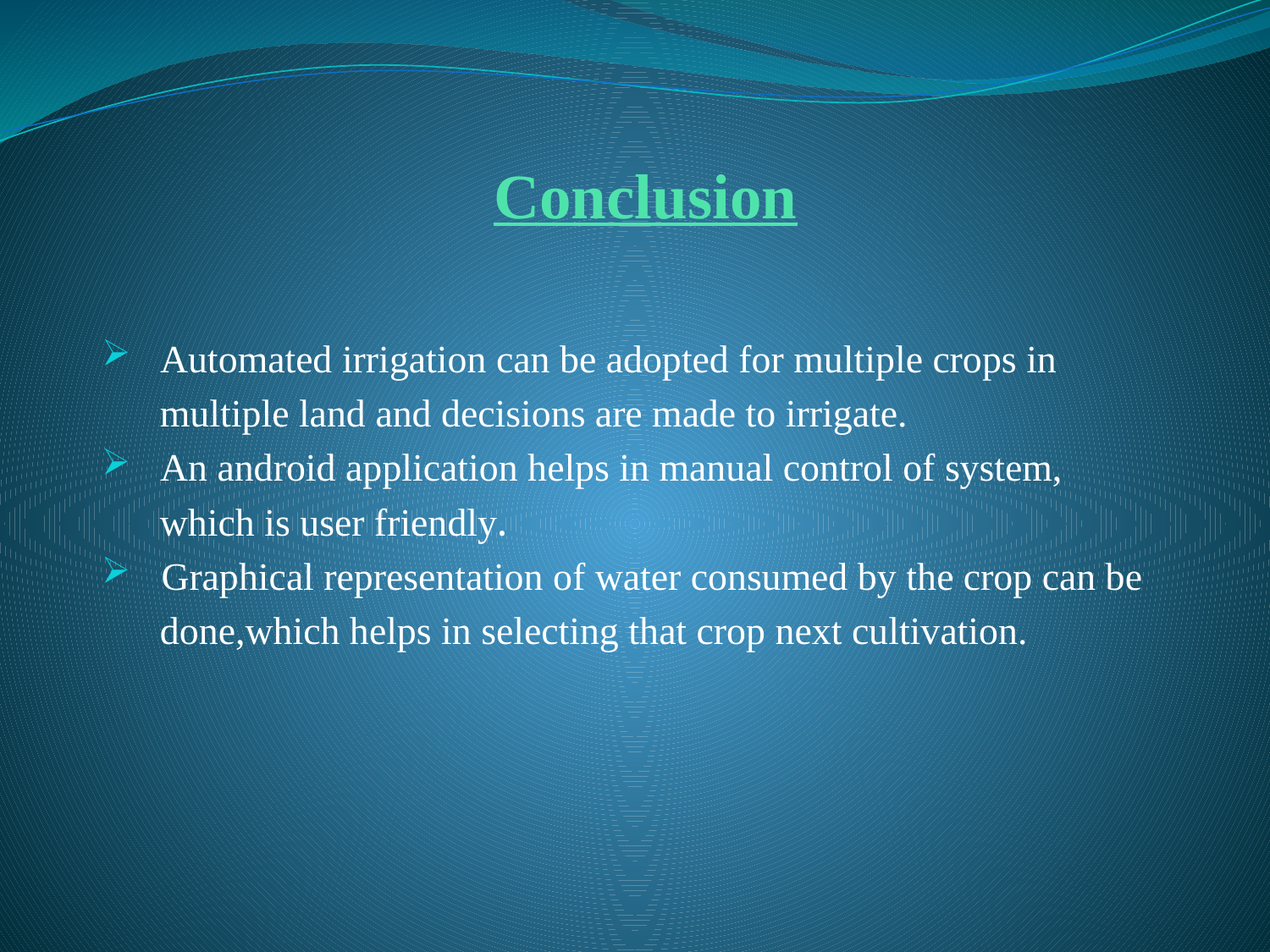

# Conclusion
   Automated irrigation can be adopted for multiple crops in
      multiple land and decisions are made to irrigate.
   An android application helps in manual control of system,
      which is user friendly.
   Graphical representation of water consumed by the crop can be
      done,which helps in selecting that crop next cultivation.